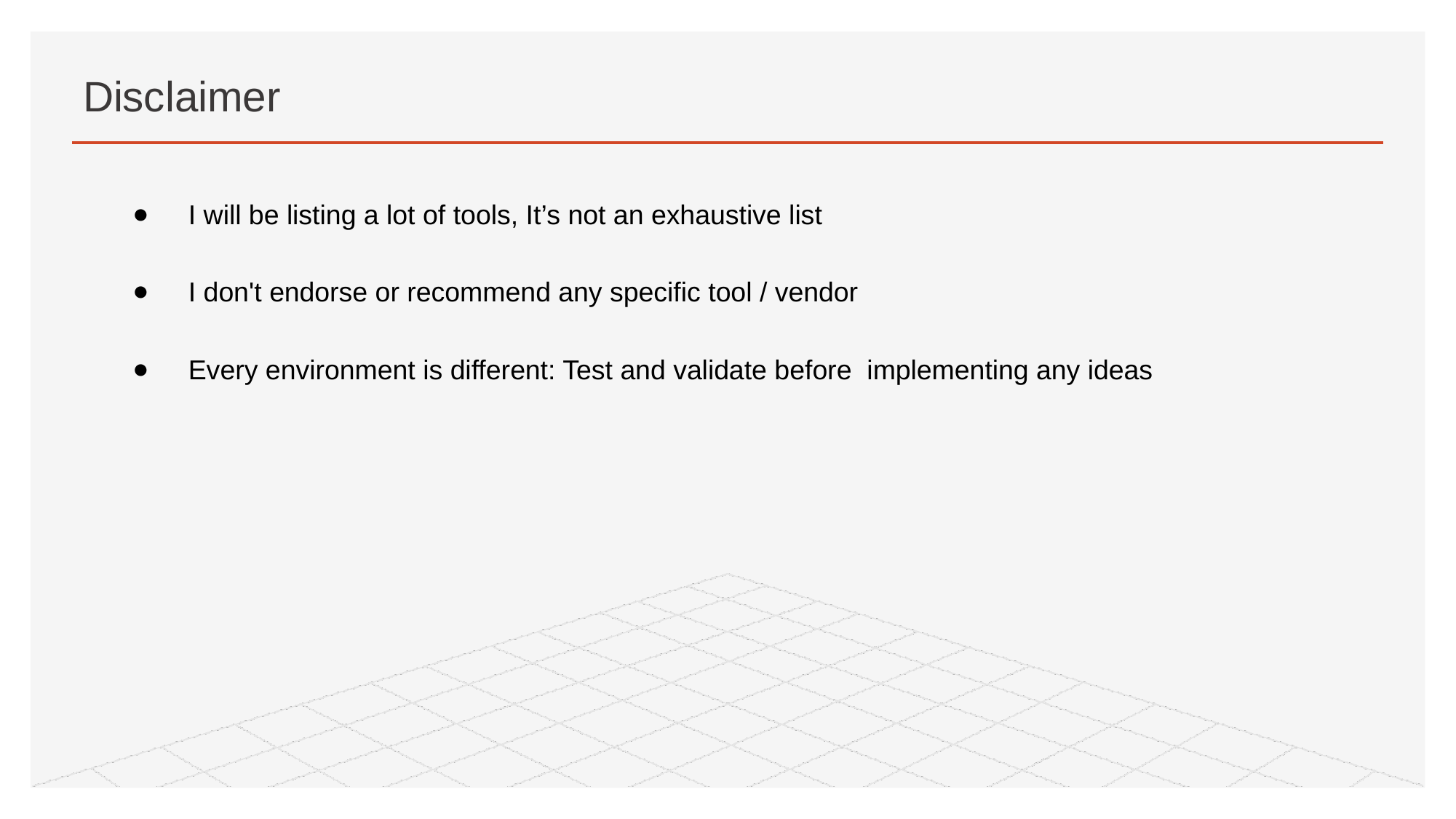

# Disclaimer
I will be listing a lot of tools, It’s not an exhaustive list
I don't endorse or recommend any specific tool / vendor
Every environment is different: Test and validate before  implementing any ideas